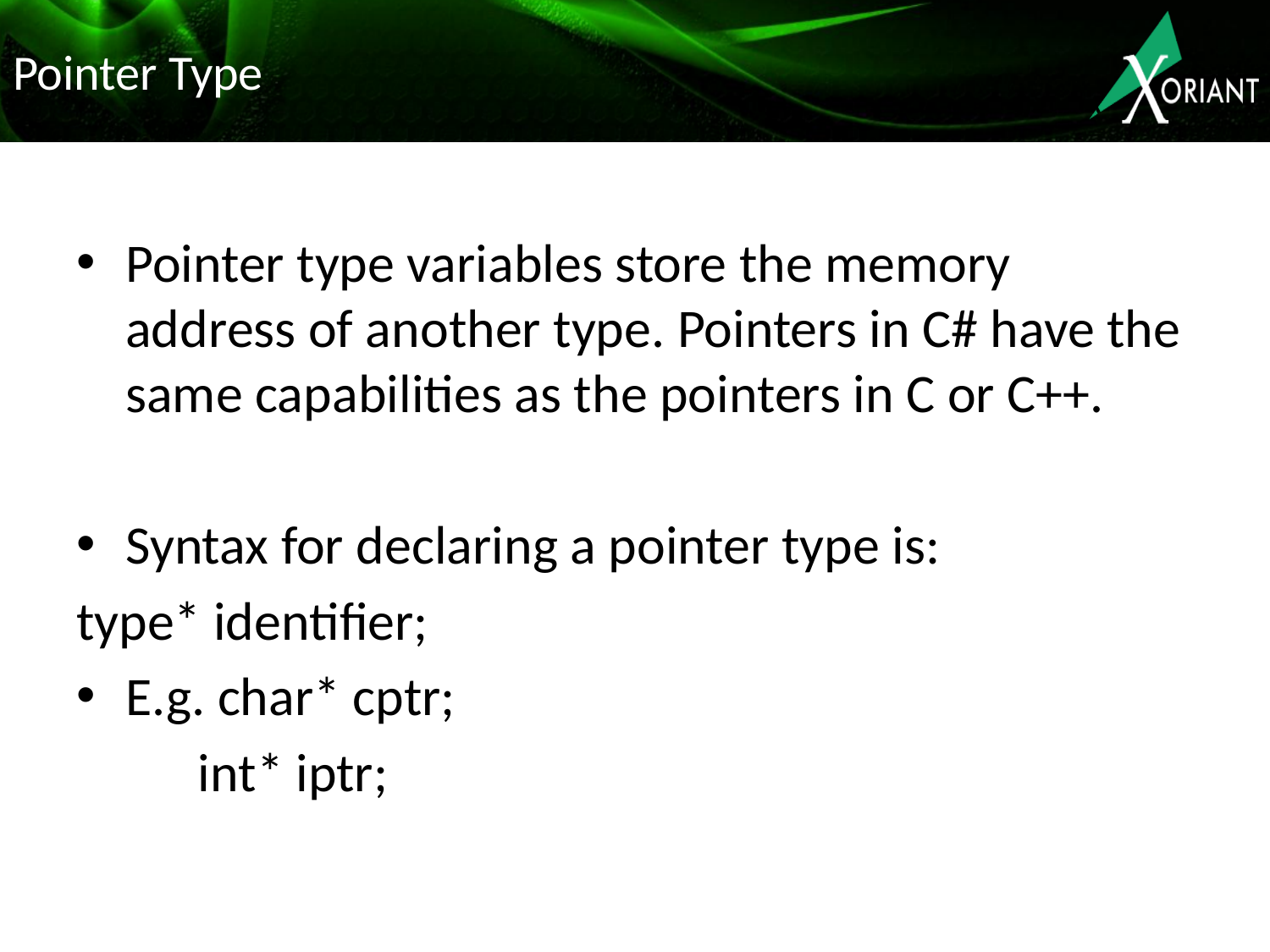

# Pointer Type
Pointer type variables store the memory address of another type. Pointers in C# have the same capabilities as the pointers in C or C++.

Syntax for declaring a pointer type is:
type* identifier;
E.g. char* cptr;
	int* iptr;